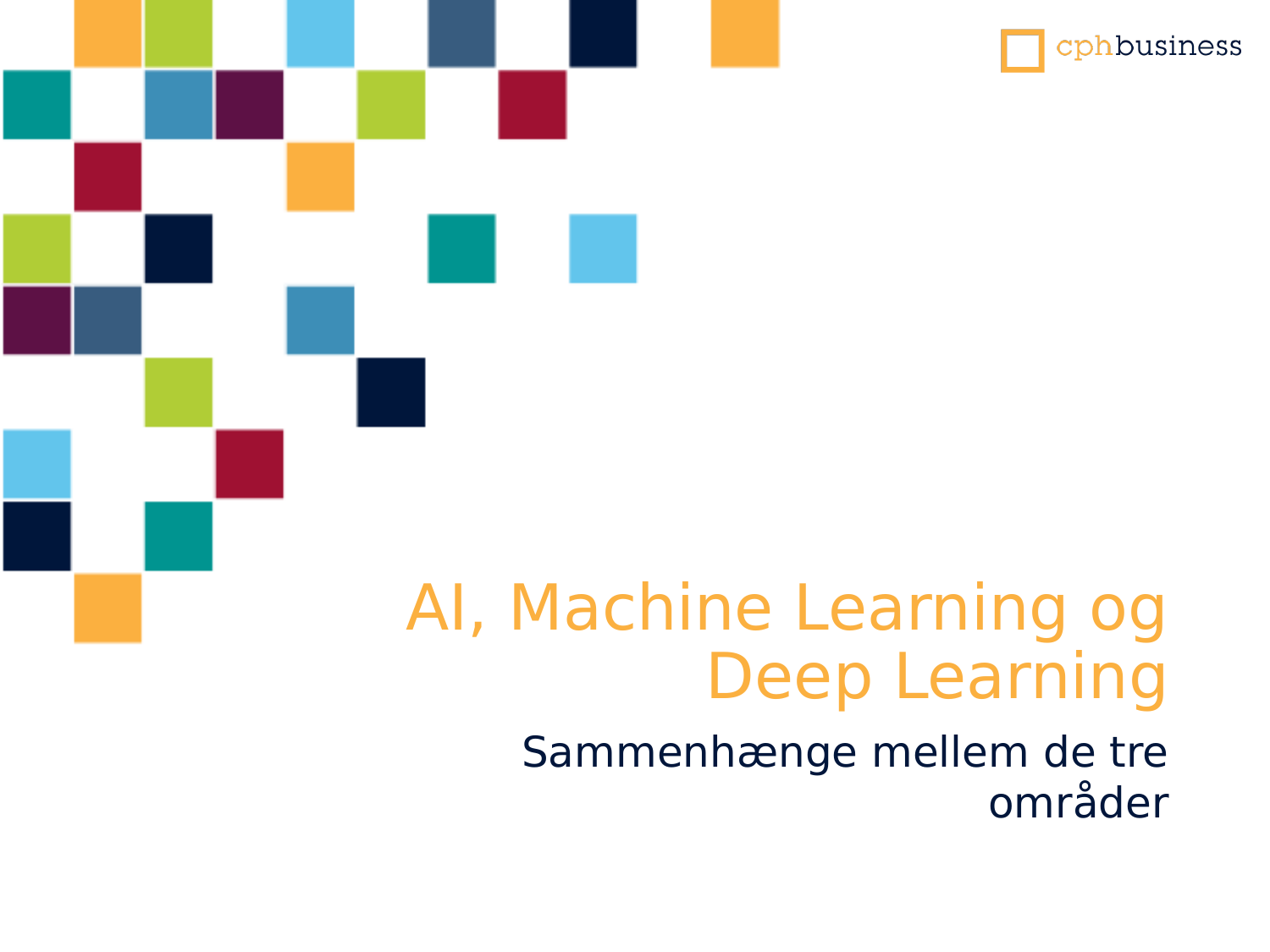

# AI, Machine Learning og Deep Learning
Sammenhænge mellem de tre områder